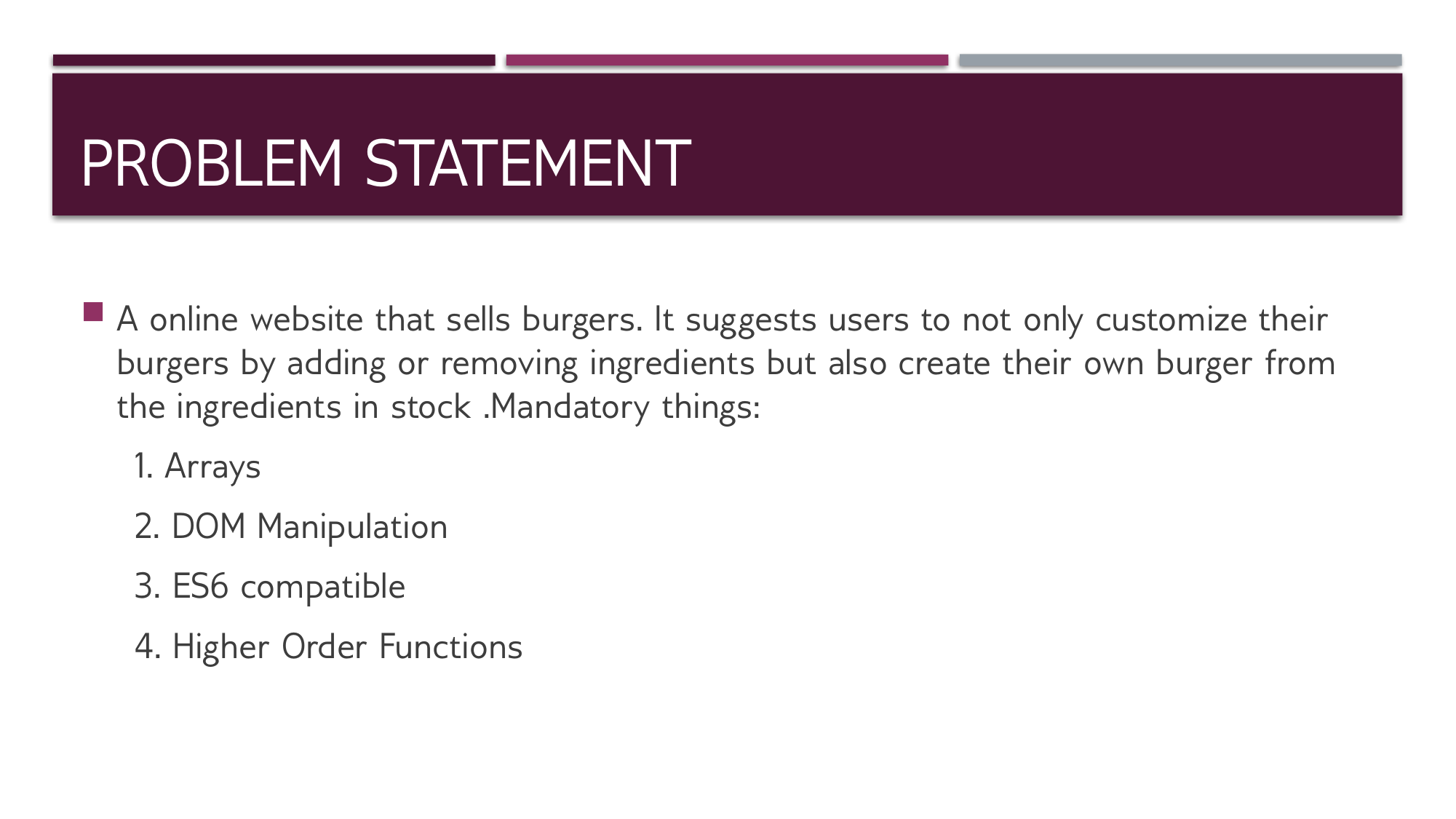

# PROBLEM STATEMENT
A online website that sells burgers. It suggests users to not only customize their burgers by adding or removing ingredients but also create their own burger from the ingredients in stock .Mandatory things:
     1. Arrays
     2. DOM Manipulation
     3. ES6 compatible
     4. Higher Order Functions